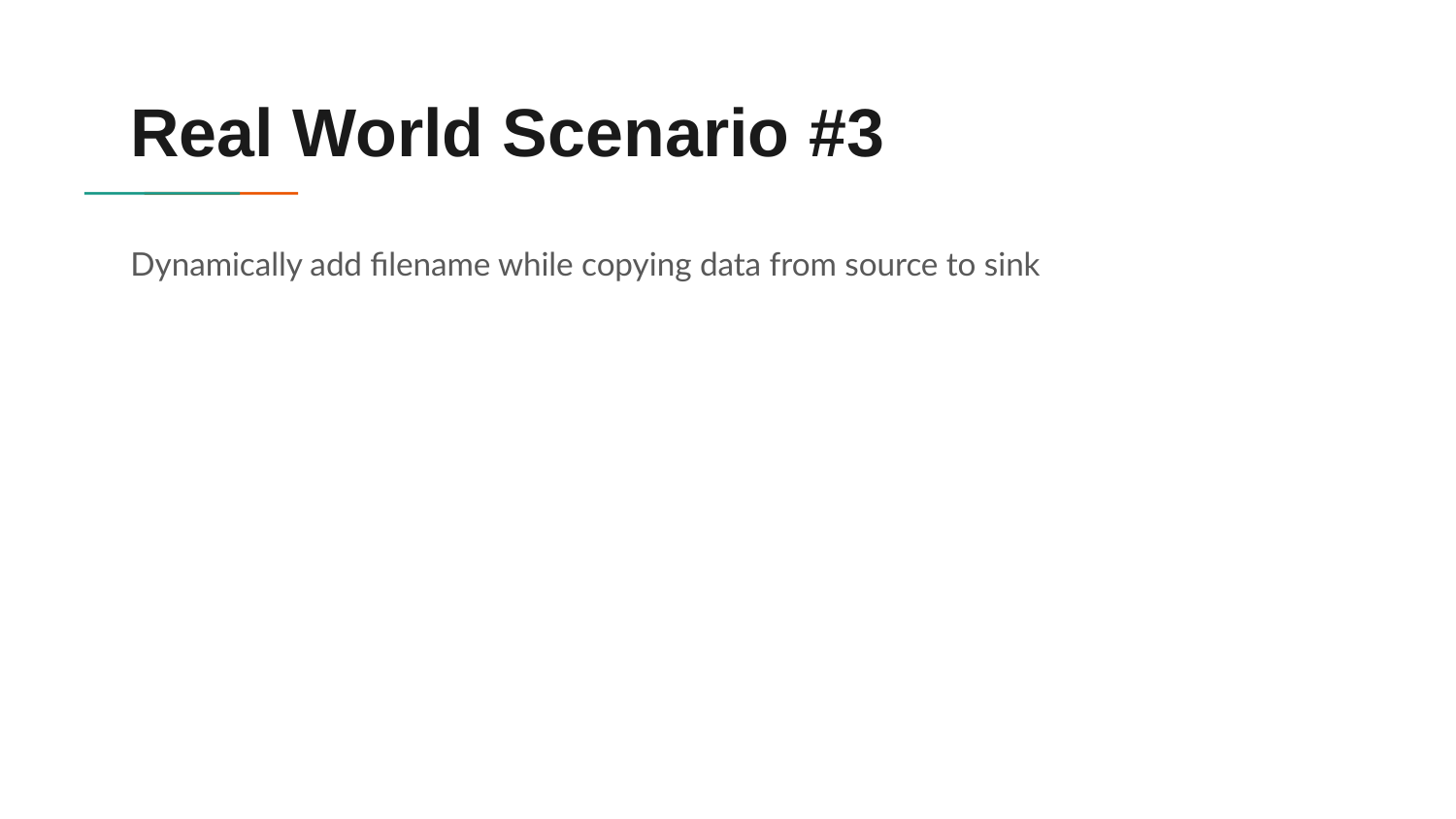

# Real World Scenario #3

Dynamically add filename while copying data from source to sink